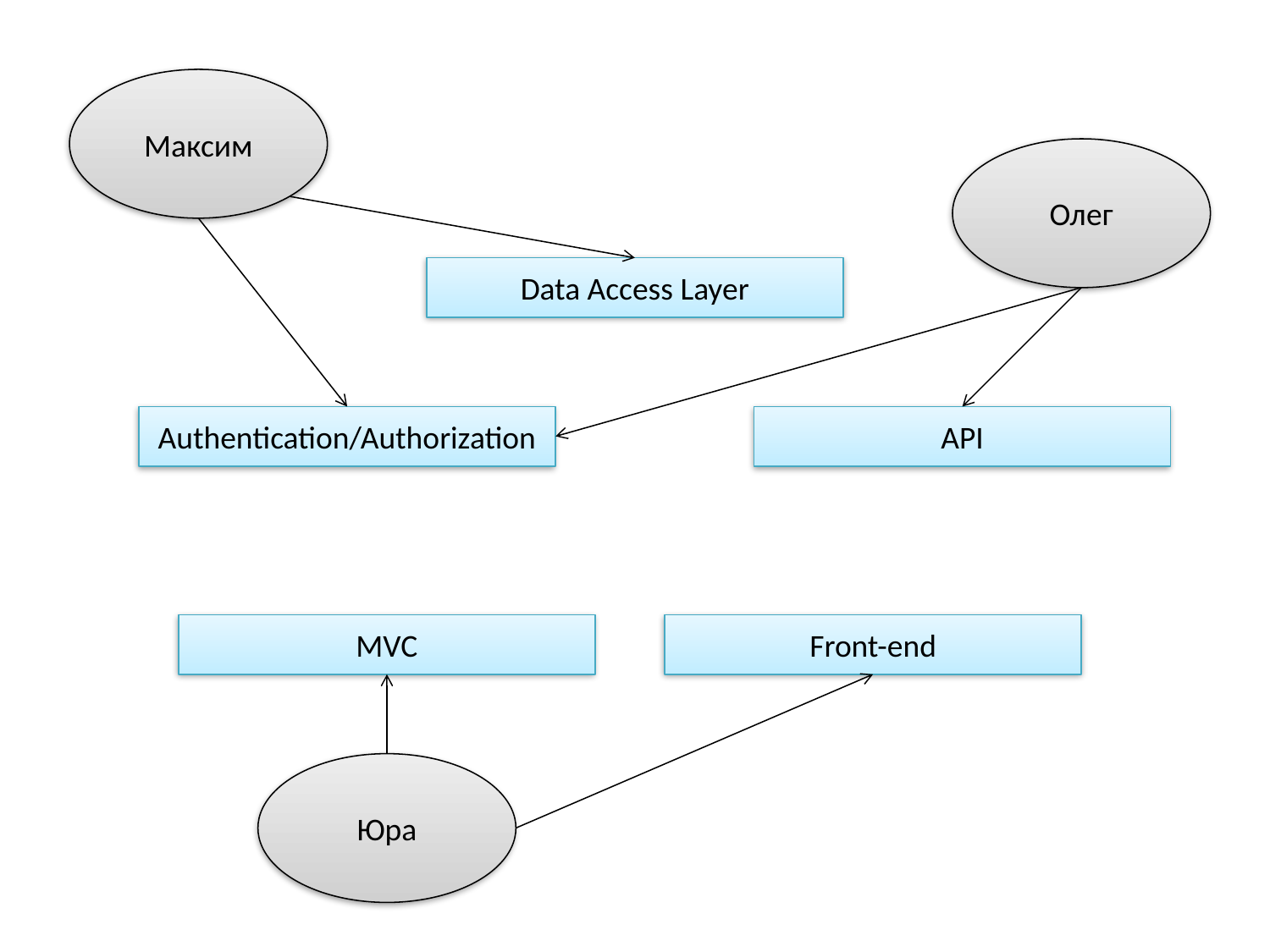

Максим
Олег
Data Access Layer
Authentication/Authorization
API
MVC
Front-end
Юра